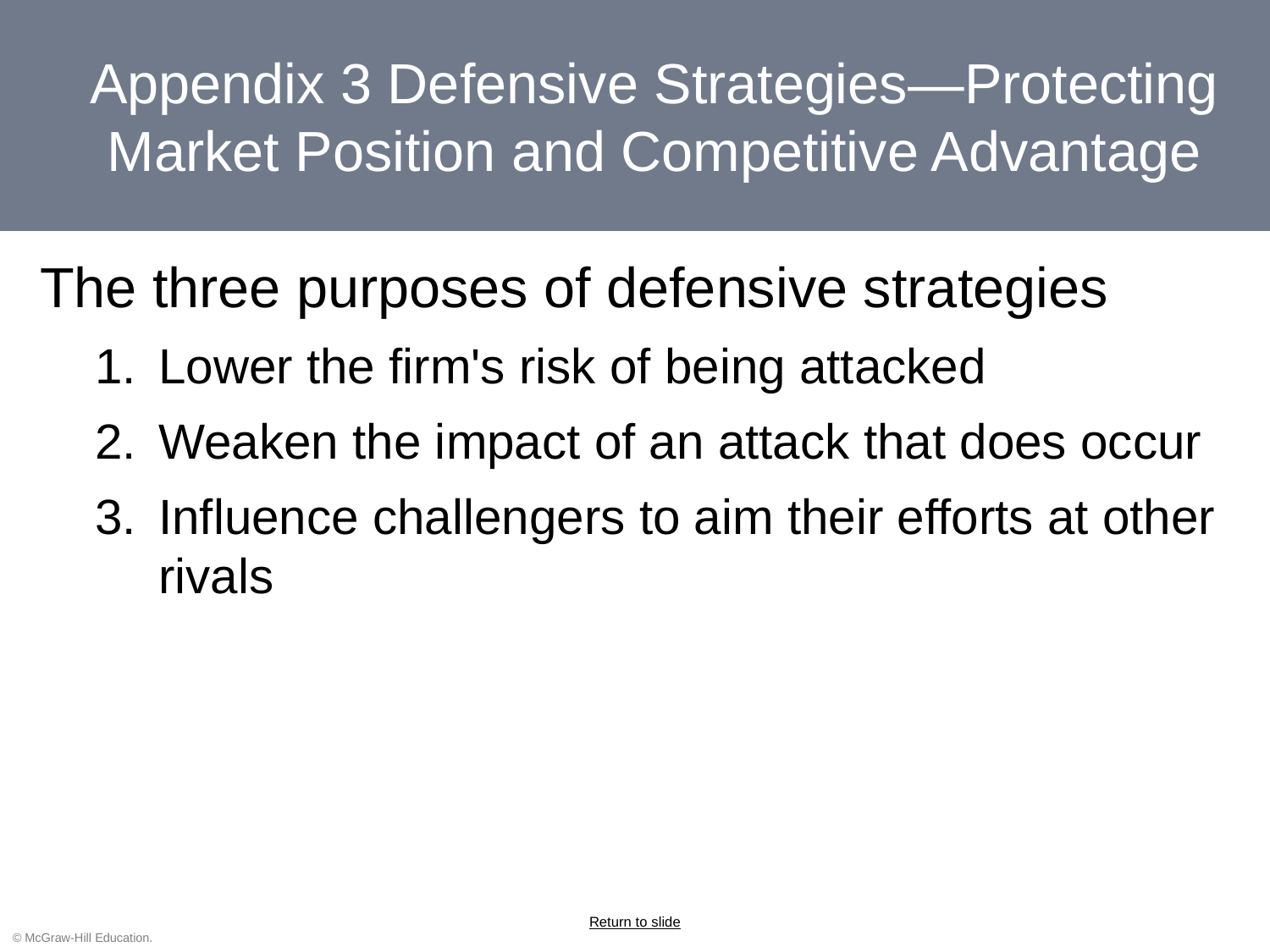

# Appendix 3 Defensive Strategies—Protecting Market Position and Competitive Advantage
The three purposes of defensive strategies
Lower the firm's risk of being attacked
Weaken the impact of an attack that does occur
Influence challengers to aim their efforts at other rivals
Return to slide